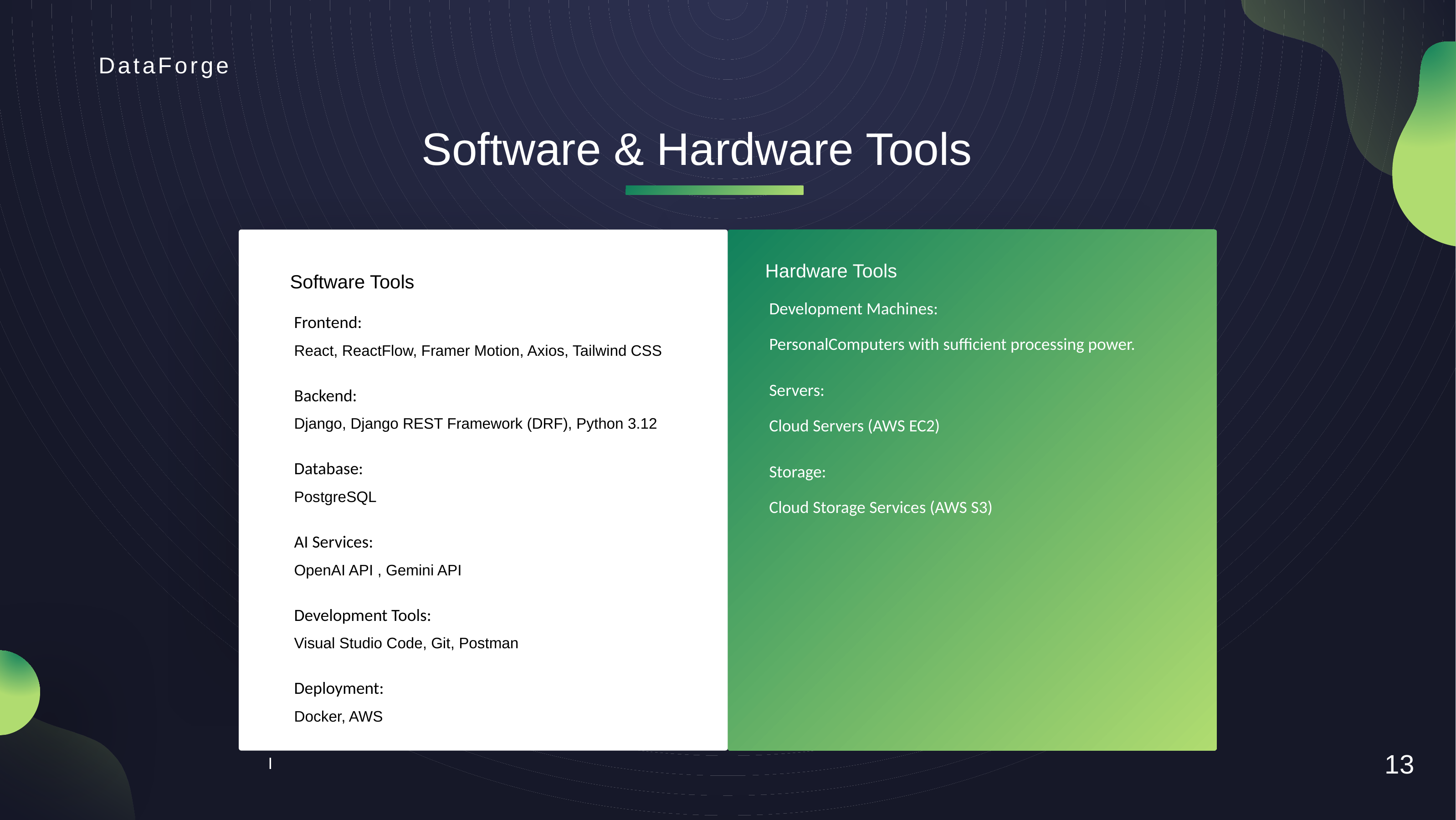

Software & Hardware Tools

Hardware Tools
Software Tools
Development Machines:
PersonalComputers with sufficient processing power.
Servers:
Cloud Servers (AWS EC2)
Storage:
Cloud Storage Services (AWS S3)
Frontend:
React, ReactFlow, Framer Motion, Axios, Tailwind CSS
Backend:
Django, Django REST Framework (DRF), Python 3.12
Database:
PostgreSQL
AI Services:
OpenAI API , Gemini API
Development Tools:
Visual Studio Code, Git, Postman
Deployment:
Docker, AWS